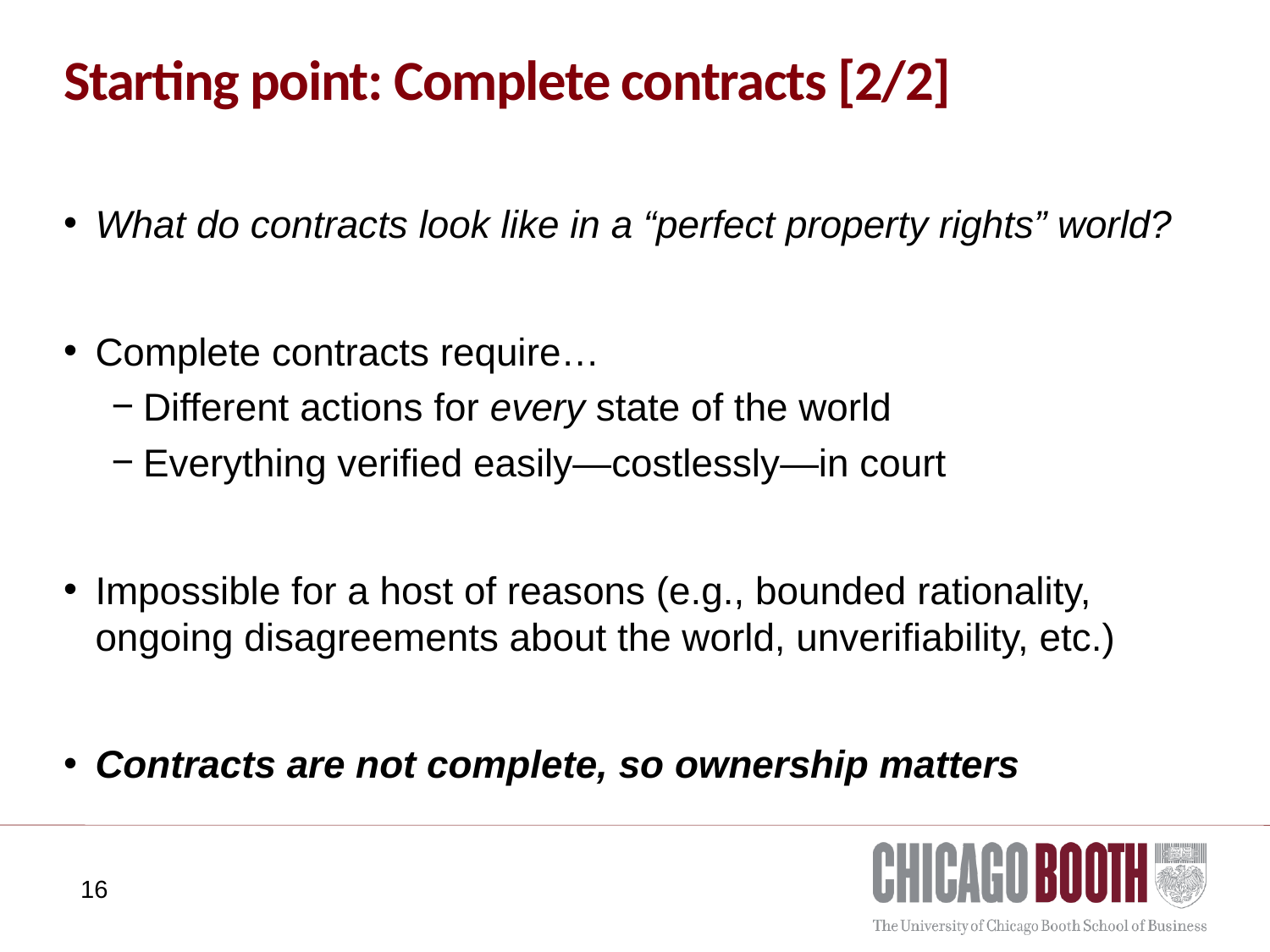

# Starting point: Complete contracts [2/2]
What do contracts look like in a “perfect property rights” world?

Complete contracts require…
Different actions for every state of the world
Everything verified easily—costlessly—in court

Impossible for a host of reasons (e.g., bounded rationality, ongoing disagreements about the world, unverifiability, etc.)

Contracts are not complete, so ownership matters